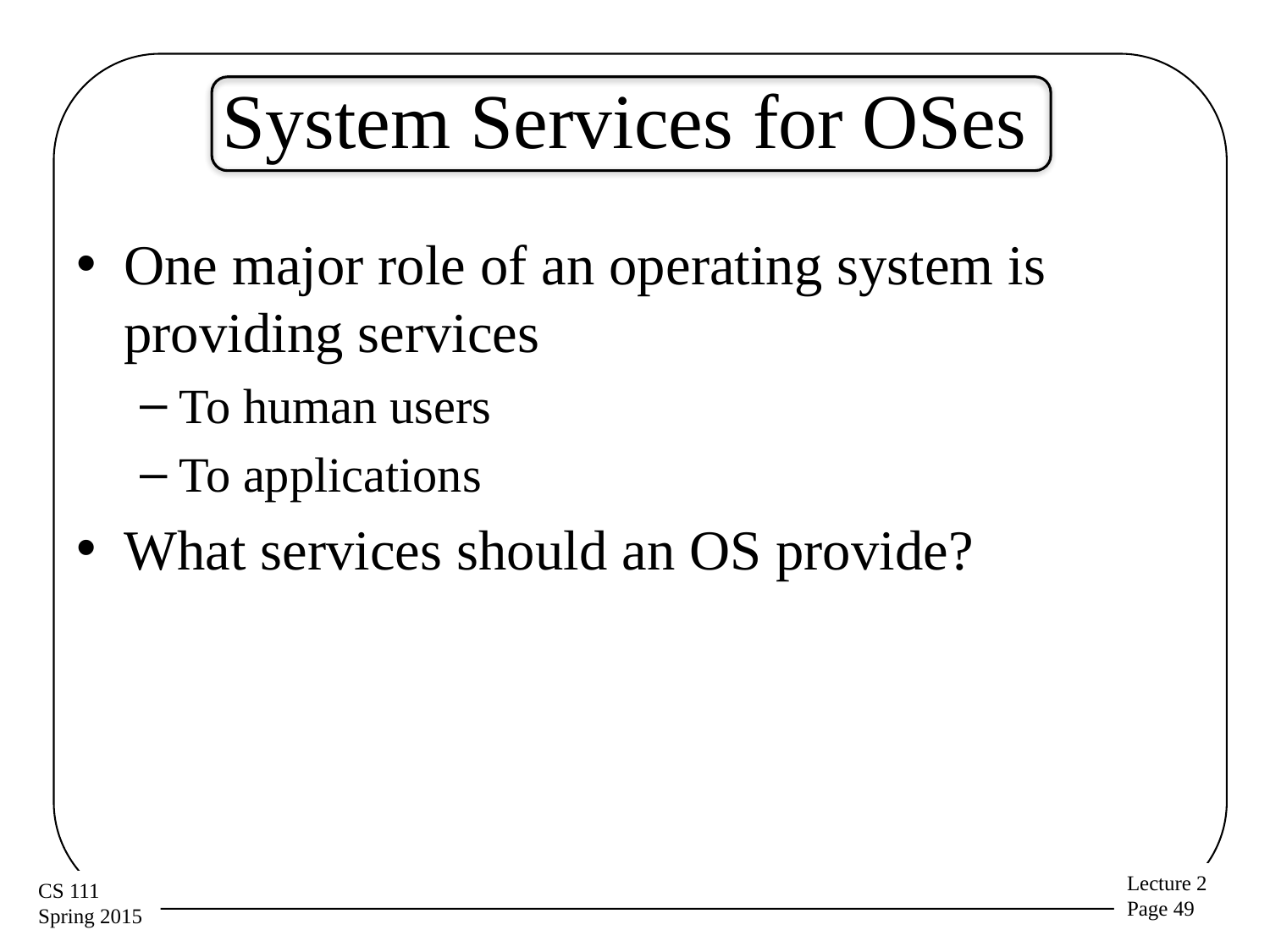

# System Services for OSes

One major role of an operating system is providing services
To human users
To applications
What services should an OS provide?